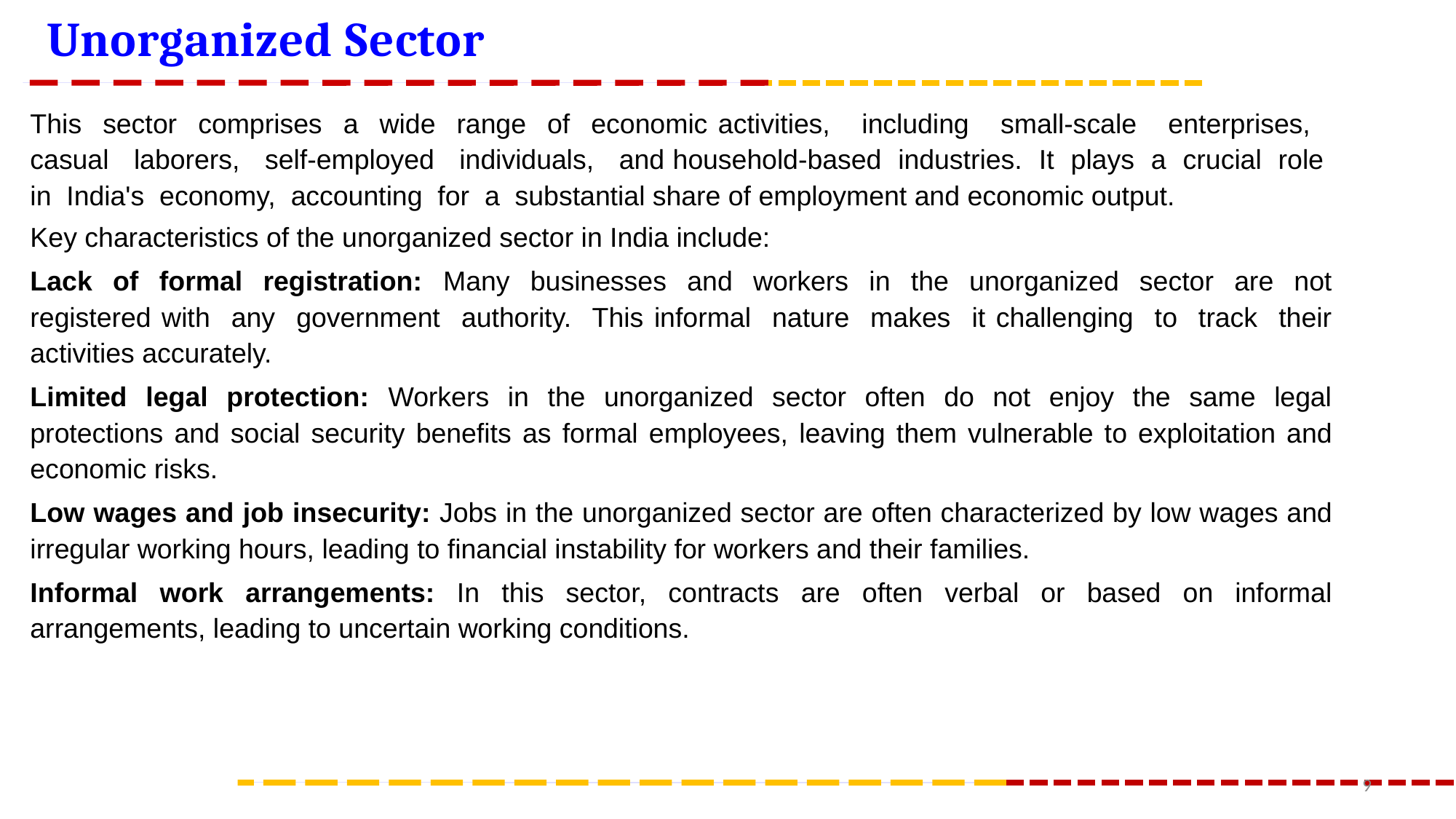

Unorganized Sector

This  sector  comprises  a  wide  range  of  economic activities,   including   small-scale   enterprises,   casual   laborers,   self-employed   individuals,   and household-based  industries.  It  plays  a  crucial  role  in  India's  economy,  accounting  for  a  substantial share of employment and economic output.
Key characteristics of the unorganized sector in India include:
Lack  of  formal  registration:  Many  businesses  and  workers  in  the  unorganized  sector  are  not registered with  any  government  authority.  This informal  nature  makes  it challenging  to  track  their activities accurately.
Limited  legal  protection:  Workers  in  the  unorganized  sector  often  do  not  enjoy  the  same  legal protections and social security benefits as formal employees, leaving them vulnerable to exploitation and economic risks.
Low wages and job insecurity: Jobs in the unorganized sector are often characterized by low wages and irregular working hours, leading to financial instability for workers and their families.
Informal  work  arrangements:  In  this  sector,  contracts  are  often  verbal  or  based  on  informal arrangements, leading to uncertain working conditions.
9